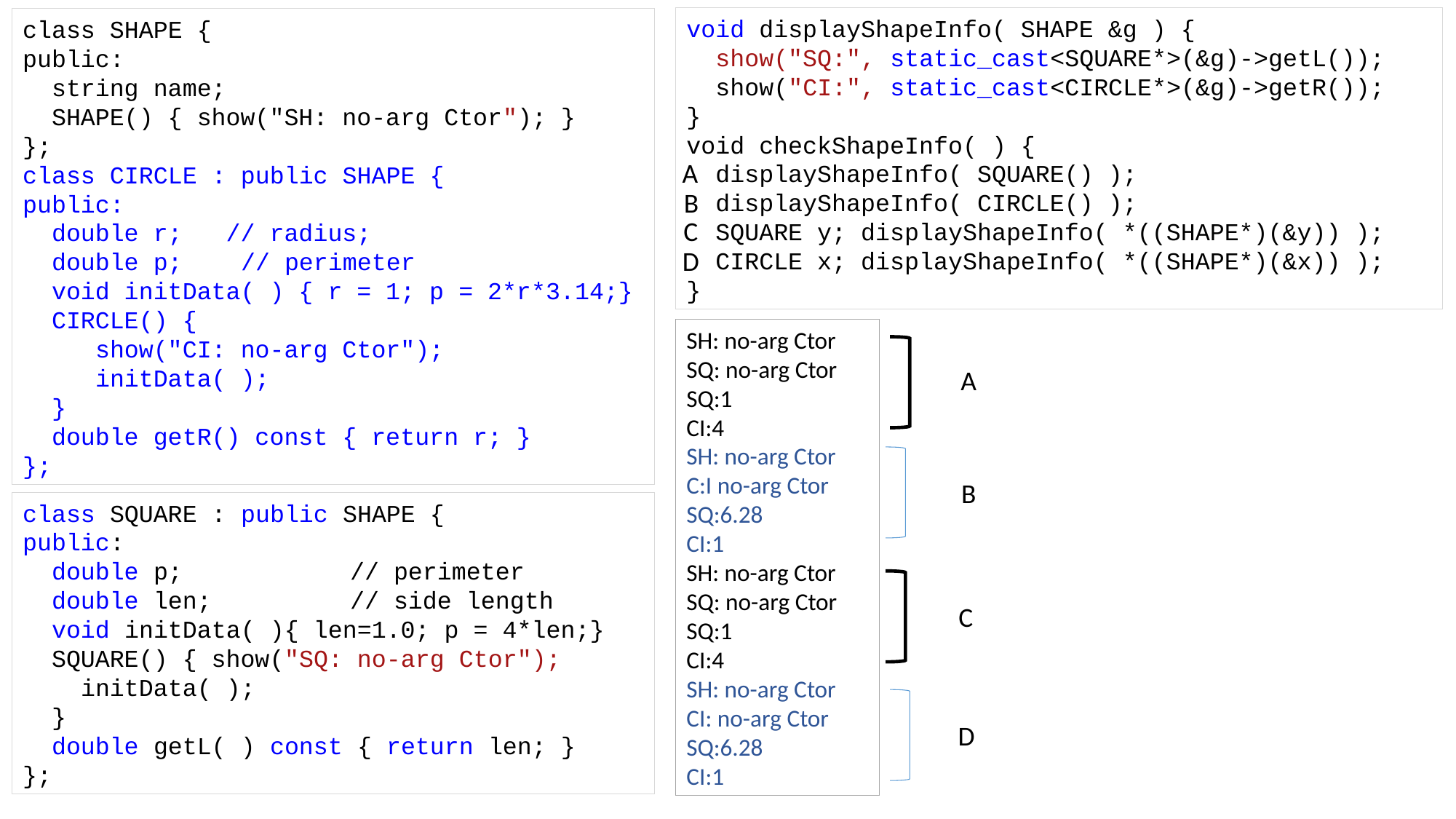

void displayShapeInfo( SHAPE &g ) {
  show("SQ:", static_cast<SQUARE*>(&g)->getL());
  show("CI:", static_cast<CIRCLE*>(&g)->getR());
}
void checkShapeInfo( ) {
  displayShapeInfo( SQUARE() );
  displayShapeInfo( CIRCLE() );
  SQUARE y; displayShapeInfo( *((SHAPE*)(&y)) );
  CIRCLE x; displayShapeInfo( *((SHAPE*)(&x)) );
}
class SHAPE {
public:
  string name;
  SHAPE() { show("SH: no-arg Ctor"); }
};
class CIRCLE : public SHAPE {
public:
  double r;   // radius;
  double p;	// perimeter
  void initData( ) { r = 1; p = 2*r*3.14;}
  CIRCLE() {
     show("CI: no-arg Ctor");
     initData( );
  }
  double getR() const { return r; }
};
A
B
C
D

SH: no-arg Ctor
SQ: no-arg Ctor
SQ:1
CI:4
SH: no-arg Ctor
C:I no-arg Ctor
SQ:6.28
CI:1
SH: no-arg Ctor
SQ: no-arg Ctor
SQ:1
CI:4
SH: no-arg Ctor
CI: no-arg Ctor
SQ:6.28
CI:1

A

B
class SQUARE : public SHAPE {
public:
  double p;		// perimeter
  double len;     	// side length
  void initData( ){ len=1.0; p = 4*len;}
  SQUARE() { show("SQ: no-arg Ctor");
    initData( );
  }
  double getL( ) const { return len; }
};

C

D